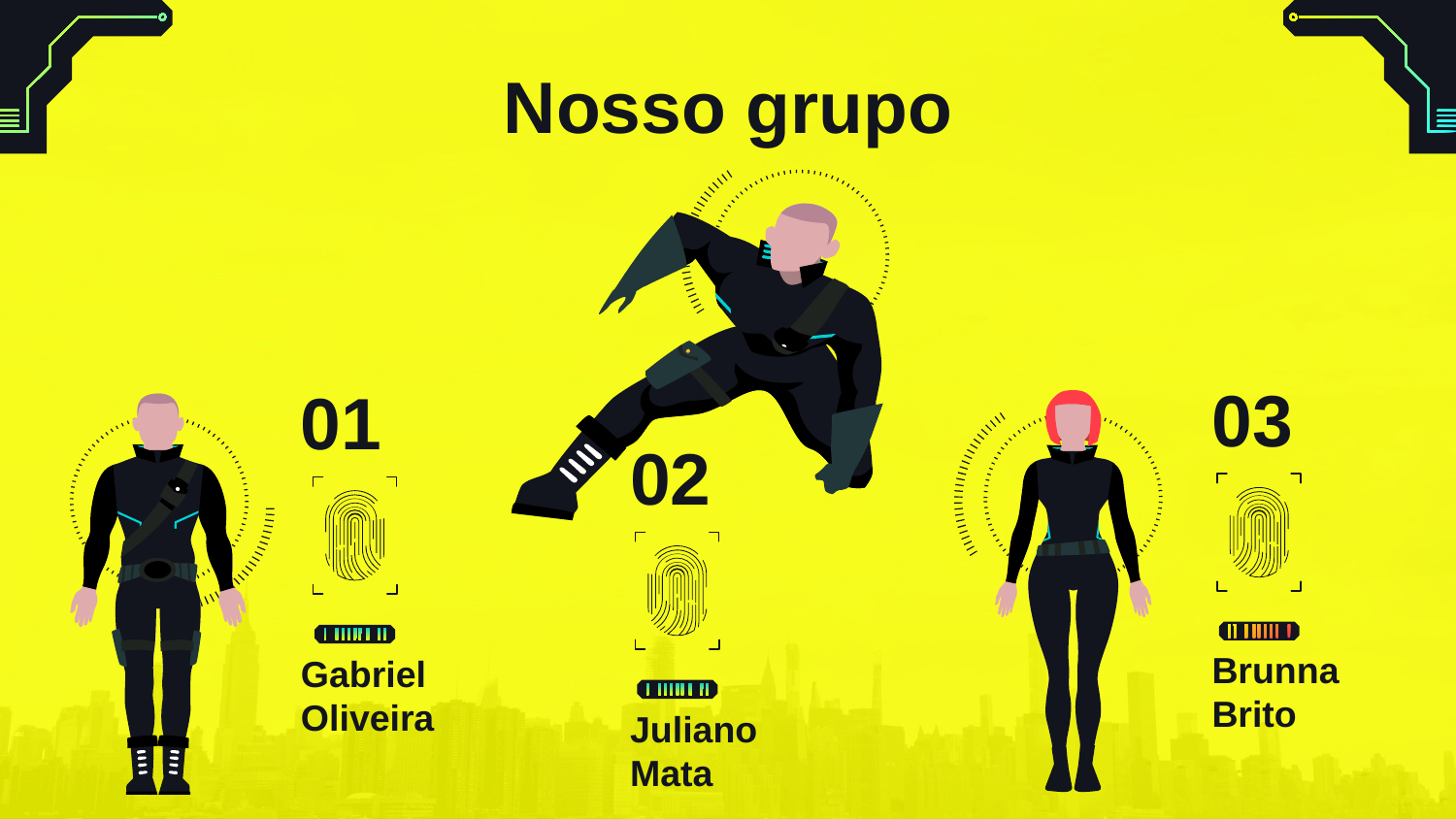

# Nosso grupo

03

01

02

Brunna Brito
Gabriel Oliveira

Juliano Mata